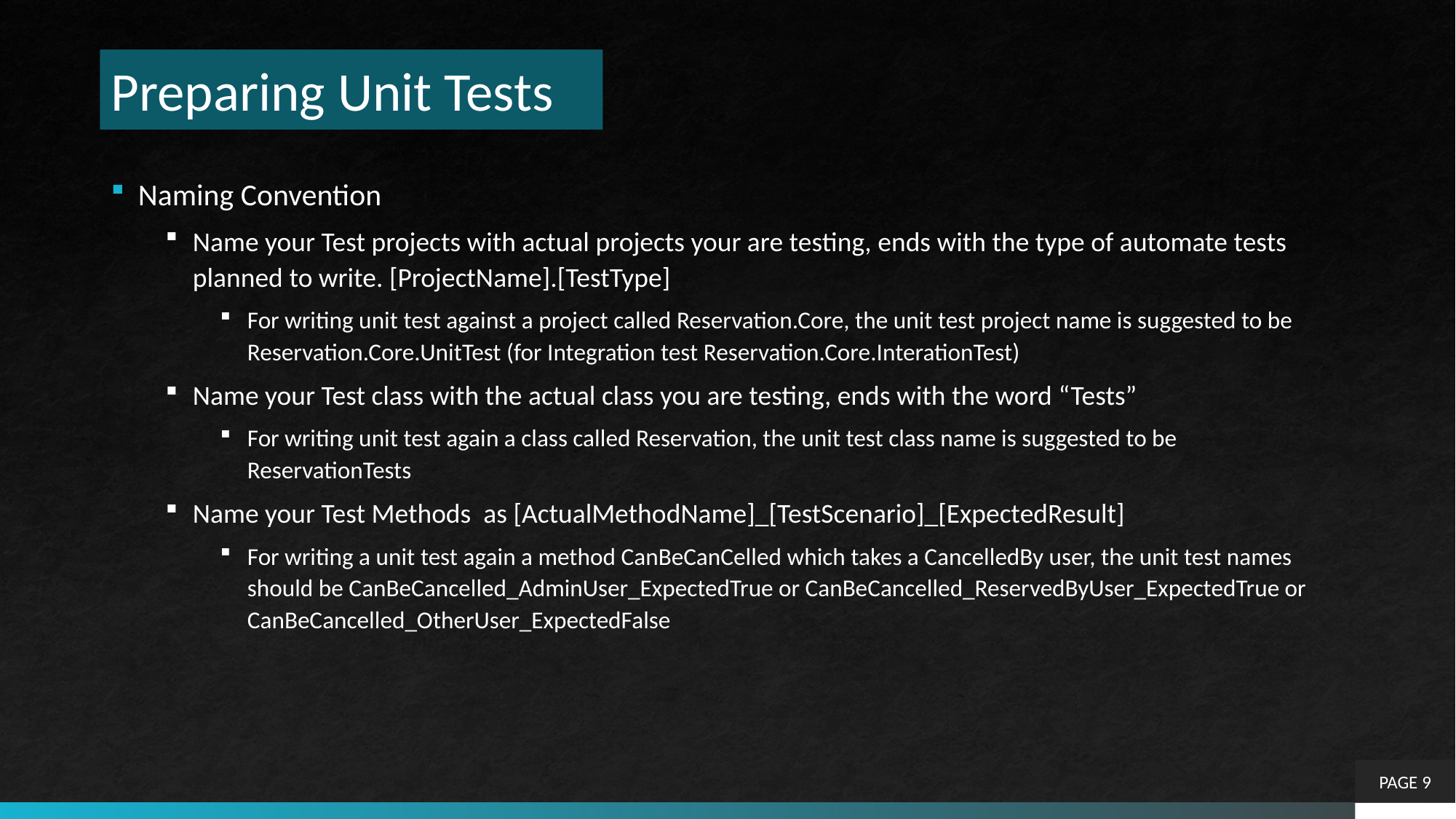

# Preparing Unit Tests
Naming Convention
Name your Test projects with actual projects your are testing, ends with the type of automate tests planned to write. [ProjectName].[TestType]
For writing unit test against a project called Reservation.Core, the unit test project name is suggested to be Reservation.Core.UnitTest (for Integration test Reservation.Core.InterationTest)
Name your Test class with the actual class you are testing, ends with the word “Tests”
For writing unit test again a class called Reservation, the unit test class name is suggested to be ReservationTests
Name your Test Methods  as [ActualMethodName]_[TestScenario]_[ExpectedResult]
For writing a unit test again a method CanBeCanCelled which takes a CancelledBy user, the unit test names should be CanBeCancelled_AdminUser_ExpectedTrue or CanBeCancelled_ReservedByUser_ExpectedTrue or CanBeCancelled_OtherUser_ExpectedFalse

PAGE 9